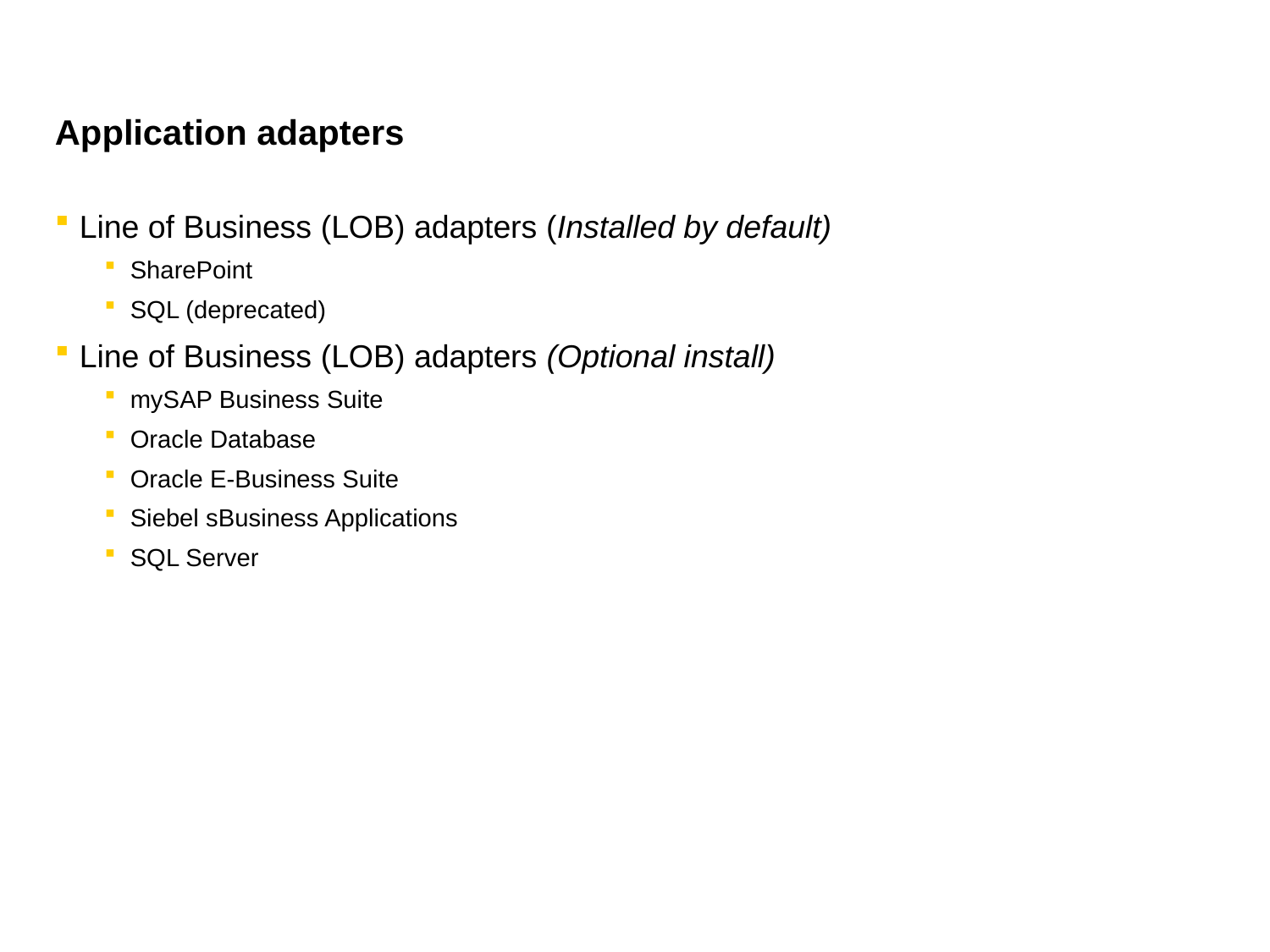

# Application adapters
Line of Business (LOB) adapters (Installed by default)
SharePoint
SQL (deprecated)
Line of Business (LOB) adapters (Optional install)
mySAP Business Suite
Oracle Database
Oracle E-Business Suite
Siebel sBusiness Applications
SQL Server